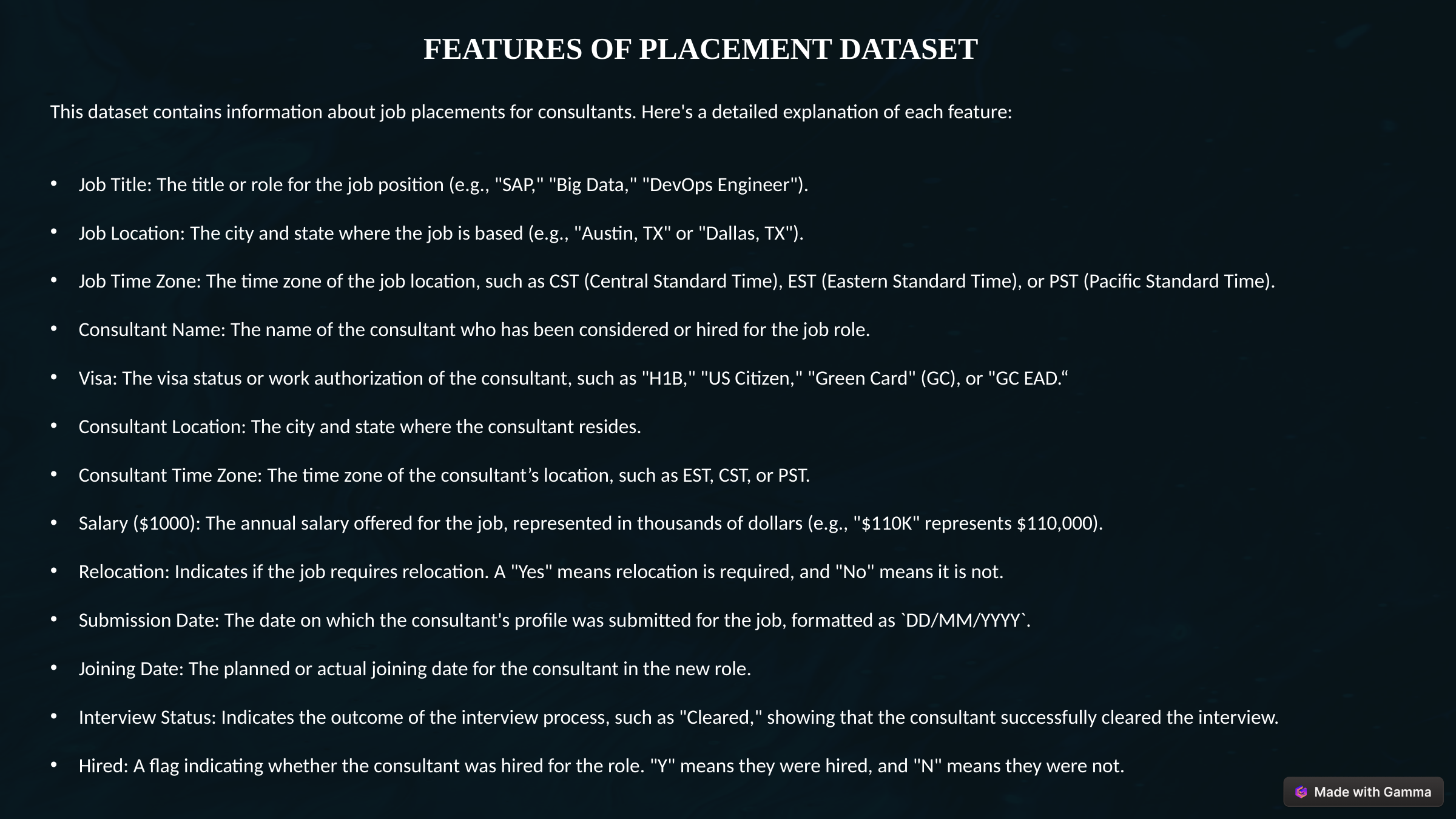

FEATURES OF PLACEMENT DATASET
This dataset contains information about job placements for consultants. Here's a detailed explanation of each feature:

Job Title: The title or role for the job position (e.g., "SAP," "Big Data," "DevOps Engineer").

Job Location: The city and state where the job is based (e.g., "Austin, TX" or "Dallas, TX").

Job Time Zone: The time zone of the job location, such as CST (Central Standard Time), EST (Eastern Standard Time), or PST (Pacific Standard Time).

Consultant Name: The name of the consultant who has been considered or hired for the job role.

Visa: The visa status or work authorization of the consultant, such as "H1B," "US Citizen," "Green Card" (GC), or "GC EAD.“

Consultant Location: The city and state where the consultant resides.

Consultant Time Zone: The time zone of the consultant’s location, such as EST, CST, or PST.

Salary ($1000): The annual salary offered for the job, represented in thousands of dollars (e.g., "$110K" represents $110,000).

Relocation: Indicates if the job requires relocation. A "Yes" means relocation is required, and "No" means it is not.

Submission Date: The date on which the consultant's profile was submitted for the job, formatted as `DD/MM/YYYY`.

Joining Date: The planned or actual joining date for the consultant in the new role.

Interview Status: Indicates the outcome of the interview process, such as "Cleared," showing that the consultant successfully cleared the interview.

Hired: A flag indicating whether the consultant was hired for the role. "Y" means they were hired, and "N" means they were not.